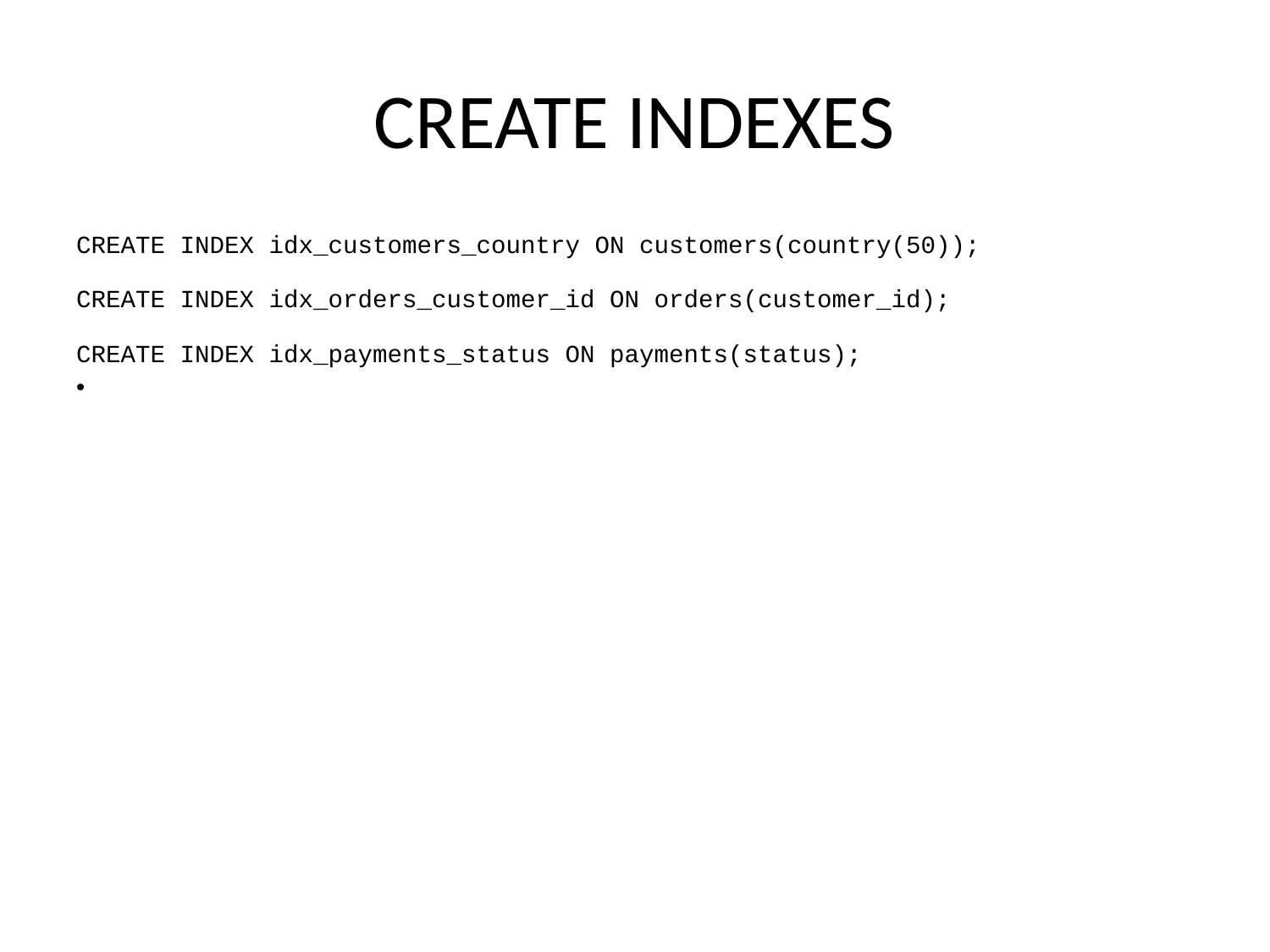

# CREATE INDEXES
CREATE INDEX idx_customers_country ON customers(country(50));
CREATE INDEX idx_orders_customer_id ON orders(customer_id);
CREATE INDEX idx_payments_status ON payments(status);